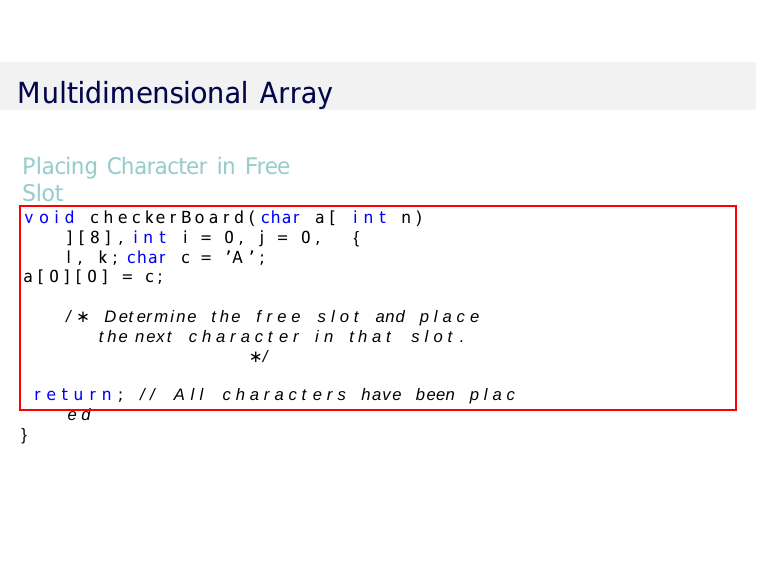

Multidimensional Array
Placing Character in Free Slot

v o i d   c h e c ke r Bo a r d ( char   a [ ] [ 8 ] ,  i n t   i  =  0 ,   j  =  0 ,   l ,   k ;  char   c  =  ’A ’ ;
a [ 0 ] [ 0 ]  =  c ;
i n t   n )   {

/∗   Determine   the   f r e e    s l o t   and   p l a c e   the  next   c h a r a c t e r   i n   th a t    s l o t .	∗/
r e t u r n ;   //   A l l    c h a r a c t e r s   have   been   p l a c e d
}